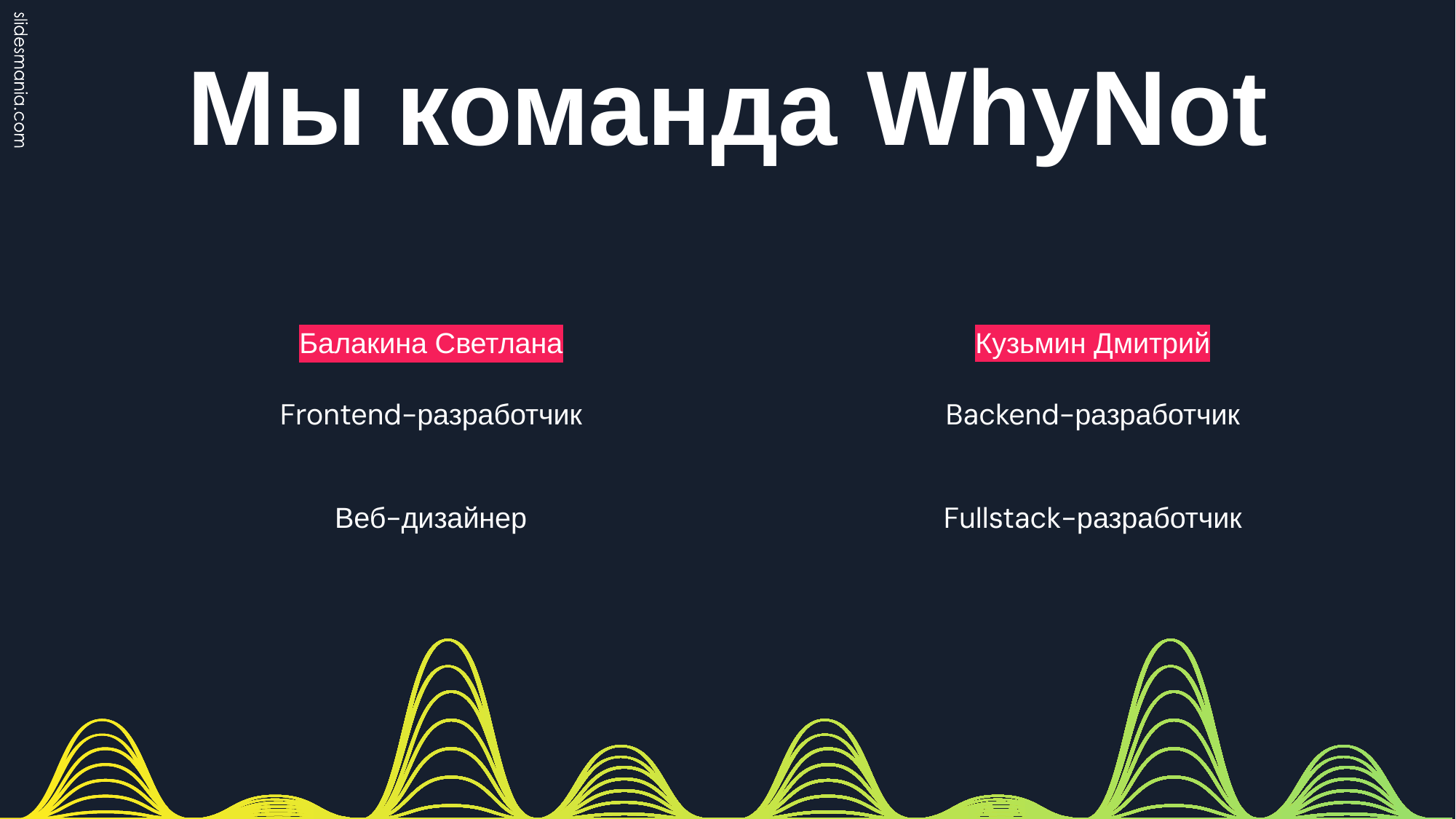

# Мы команда WhyNot
Кузьмин Дмитрий
Backend-разработчик
Fullstack-разработчик

Балакина Светлана
Frontend-разработчик
Веб-дизайнер